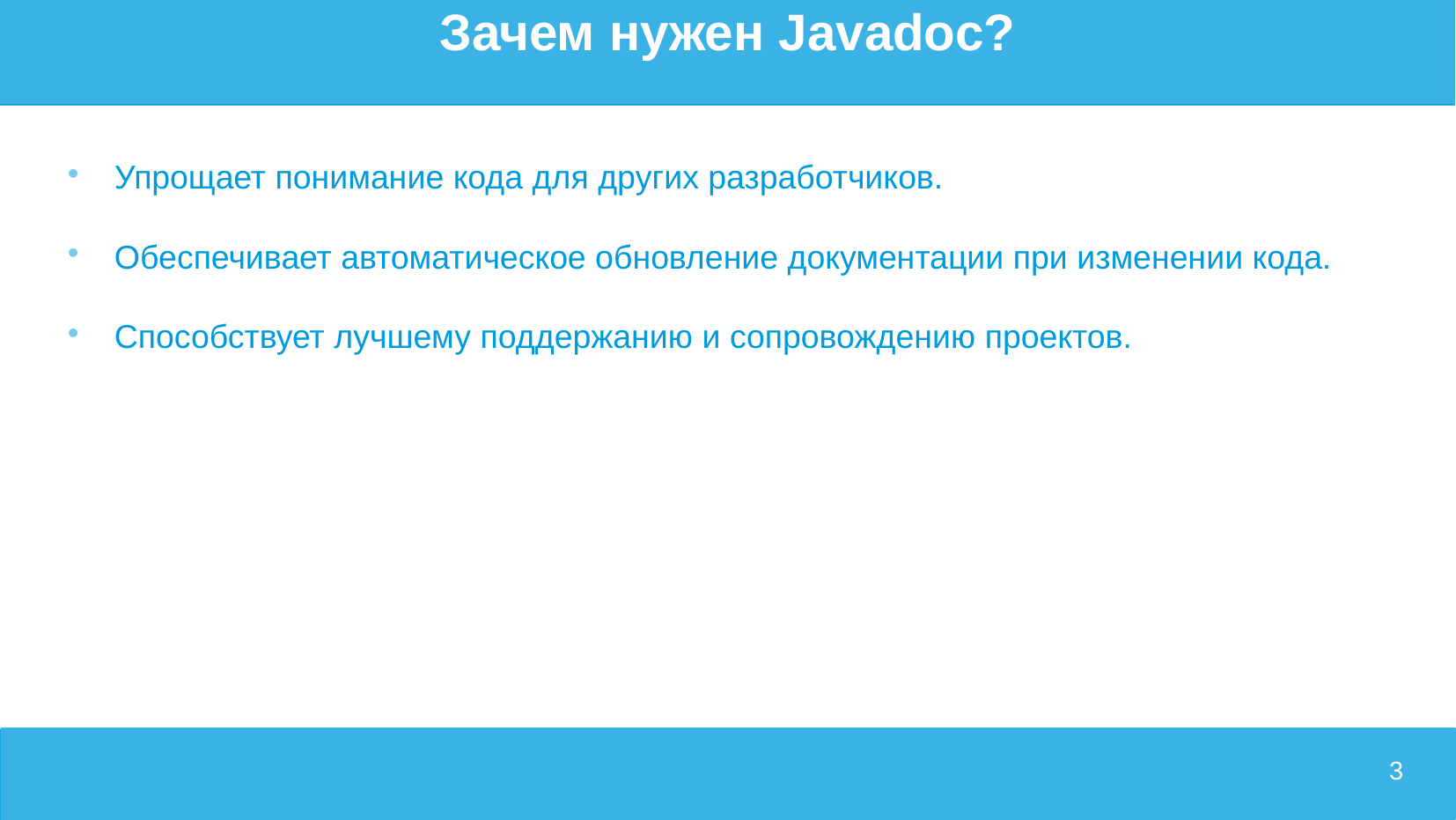

# Зачем нужен Javadoc?
Упрощает понимание кода для других разработчиков.
Обеспечивает автоматическое обновление документации при изменении кода.
Способствует лучшему поддержанию и сопровождению проектов.

3